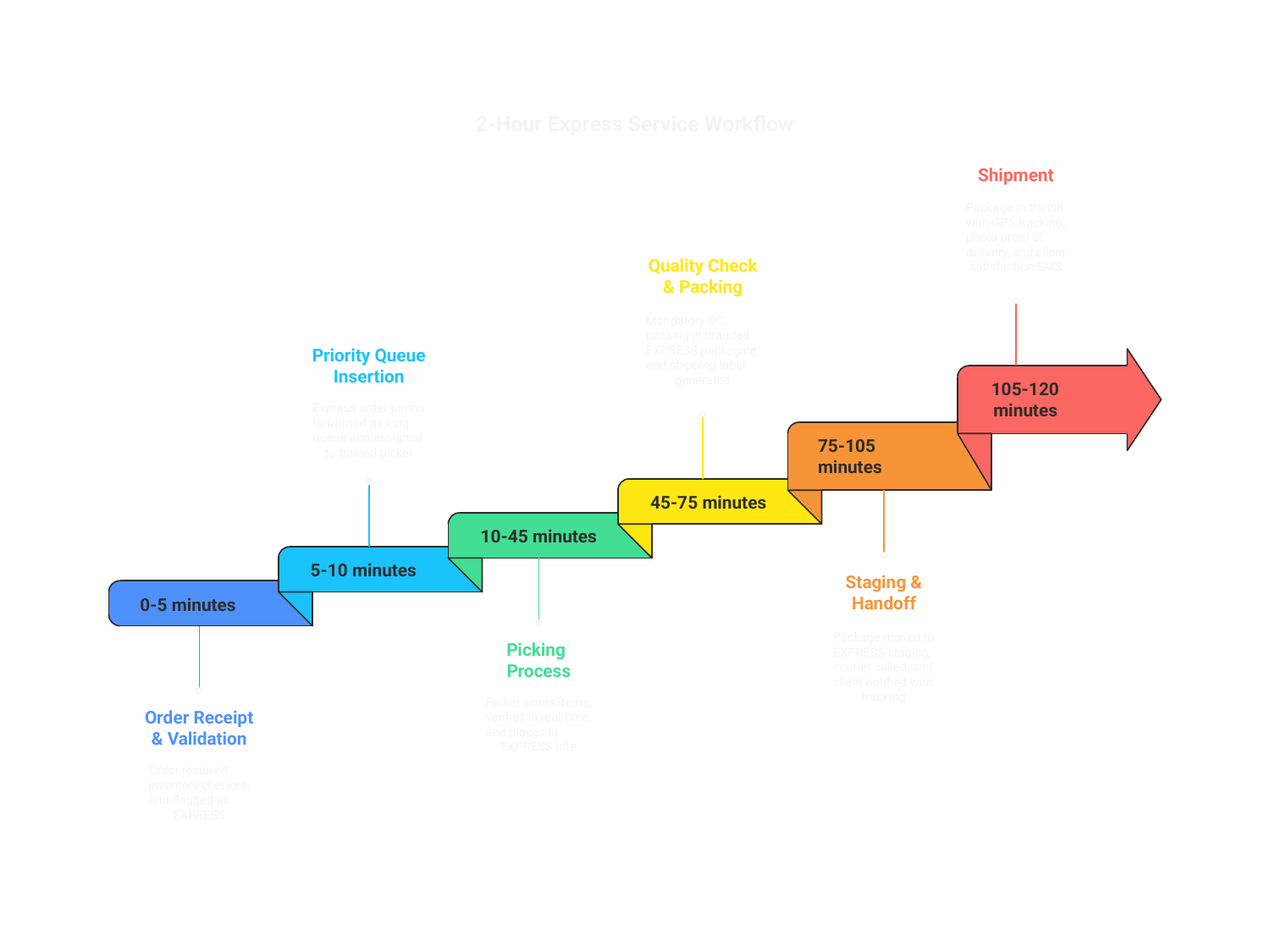

2-Hour Express Service Workflow
Shipment
Package in transit
with GPS tracking,
photo proof of
delivery, and client
satisfaction SMS
Quality Check
& Packing

Mandatory QC,
packing in branded
EXPRESS packaging,
and shipping label
generated
Priority Queue
Insertion

105-120
minutes
Express order jumps
to front of picking
queue and assigned
to trained picker

75-105
minutes

45-75 minutes

10-45 minutes

5-10 minutes
Staging &
Handoff

0-5 minutes

Package moved to
EXPRESS staging,
courier called, and
client notified with
tracking
Picking
Process

Picker scans items,
verifies in real-time,
and places in
EXPRESS tote
Order Receipt
& Validation
Order received,
inventory checked,
and flagged as
EXPRESS